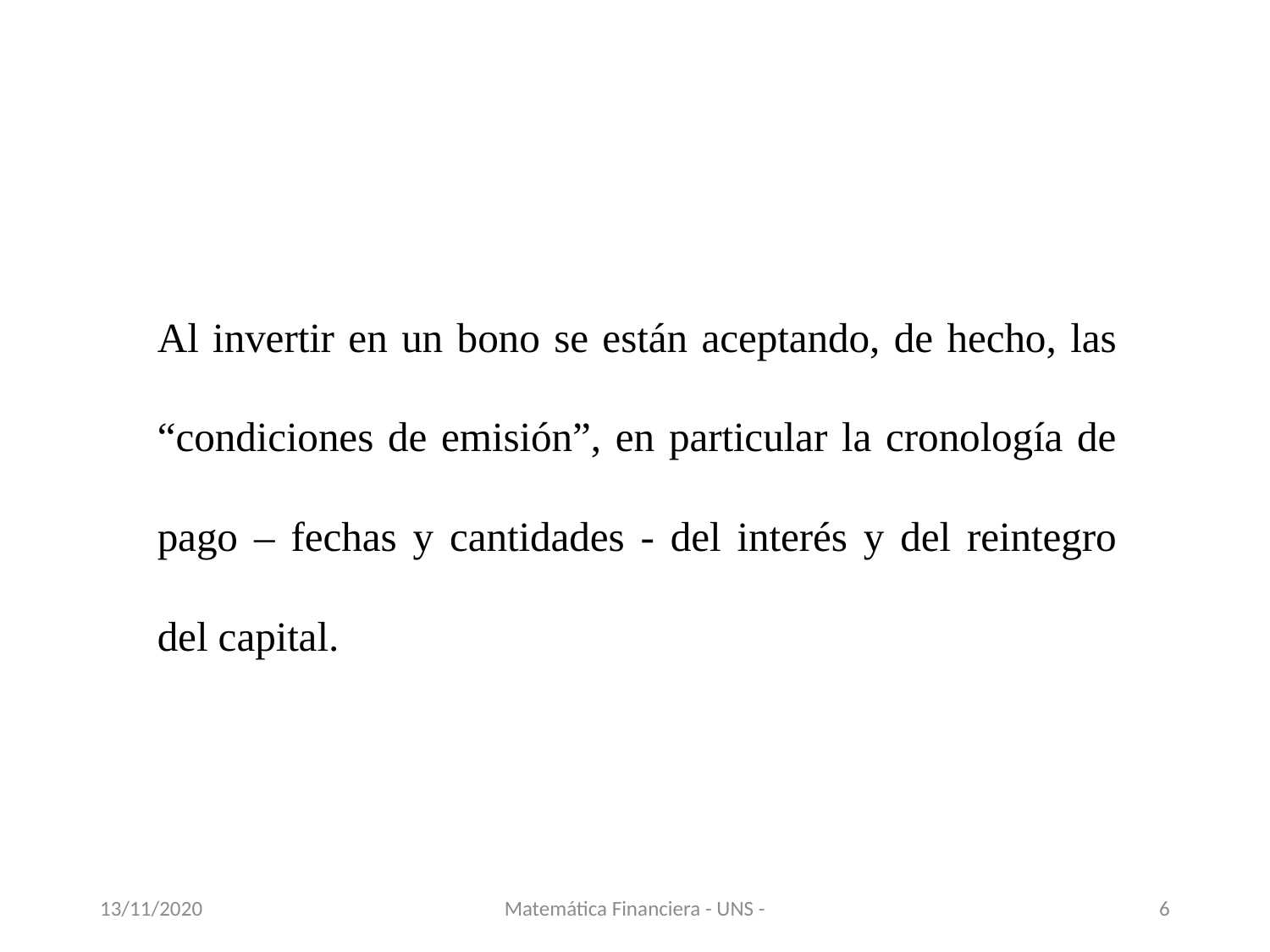

Al invertir en un bono se están aceptando, de hecho, las “condiciones de emisión”, en particular la cronología de pago – fechas y cantidades - del interés y del reintegro del capital.
13/11/2020
Matemática Financiera - UNS -
6